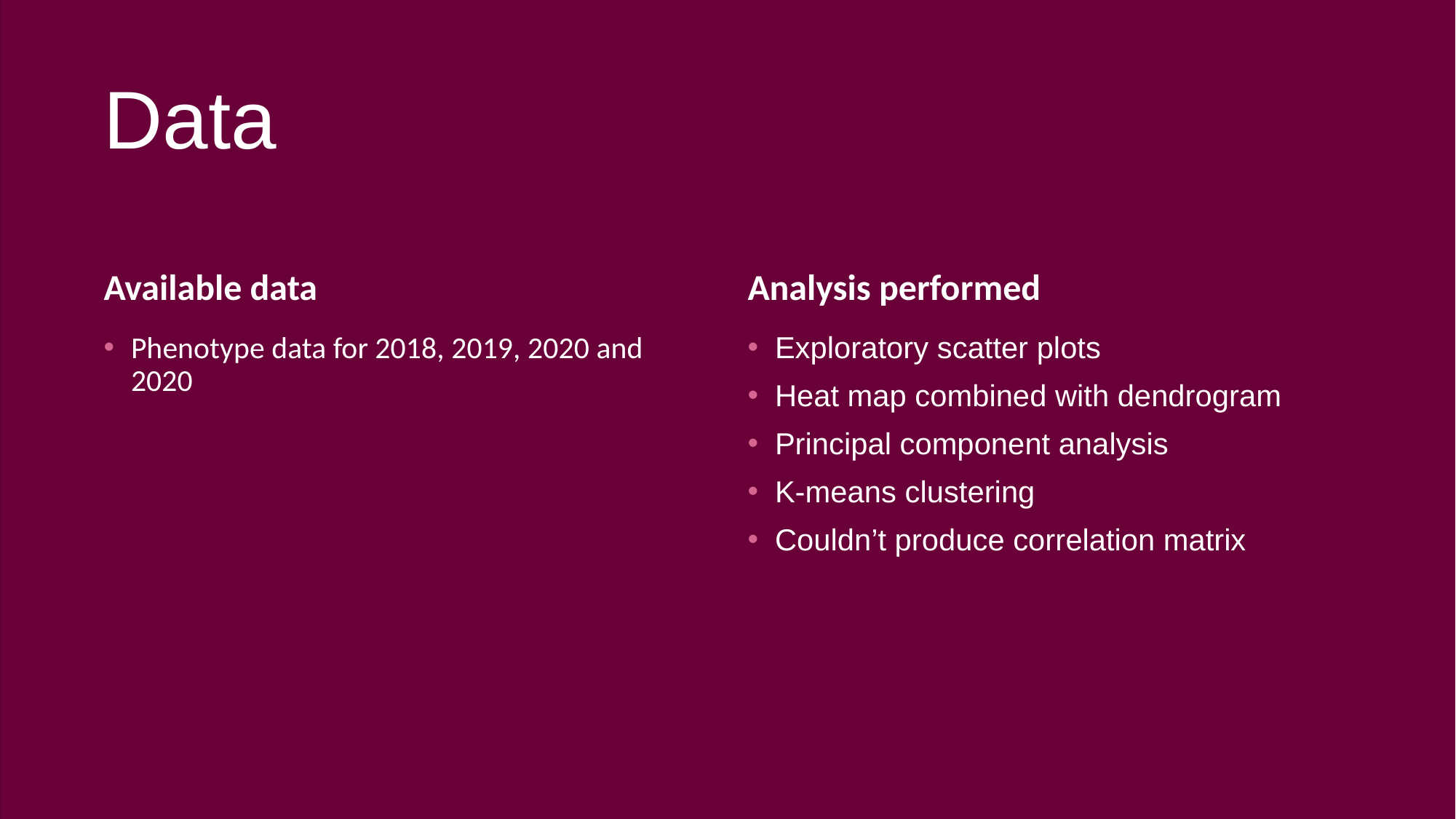

# Data
Available data
Analysis performed
Phenotype data for 2018, 2019, 2020 and 2020
Exploratory scatter plots
Heat map combined with dendrogram
Principal component analysis
K-means clustering
Couldn’t produce correlation matrix